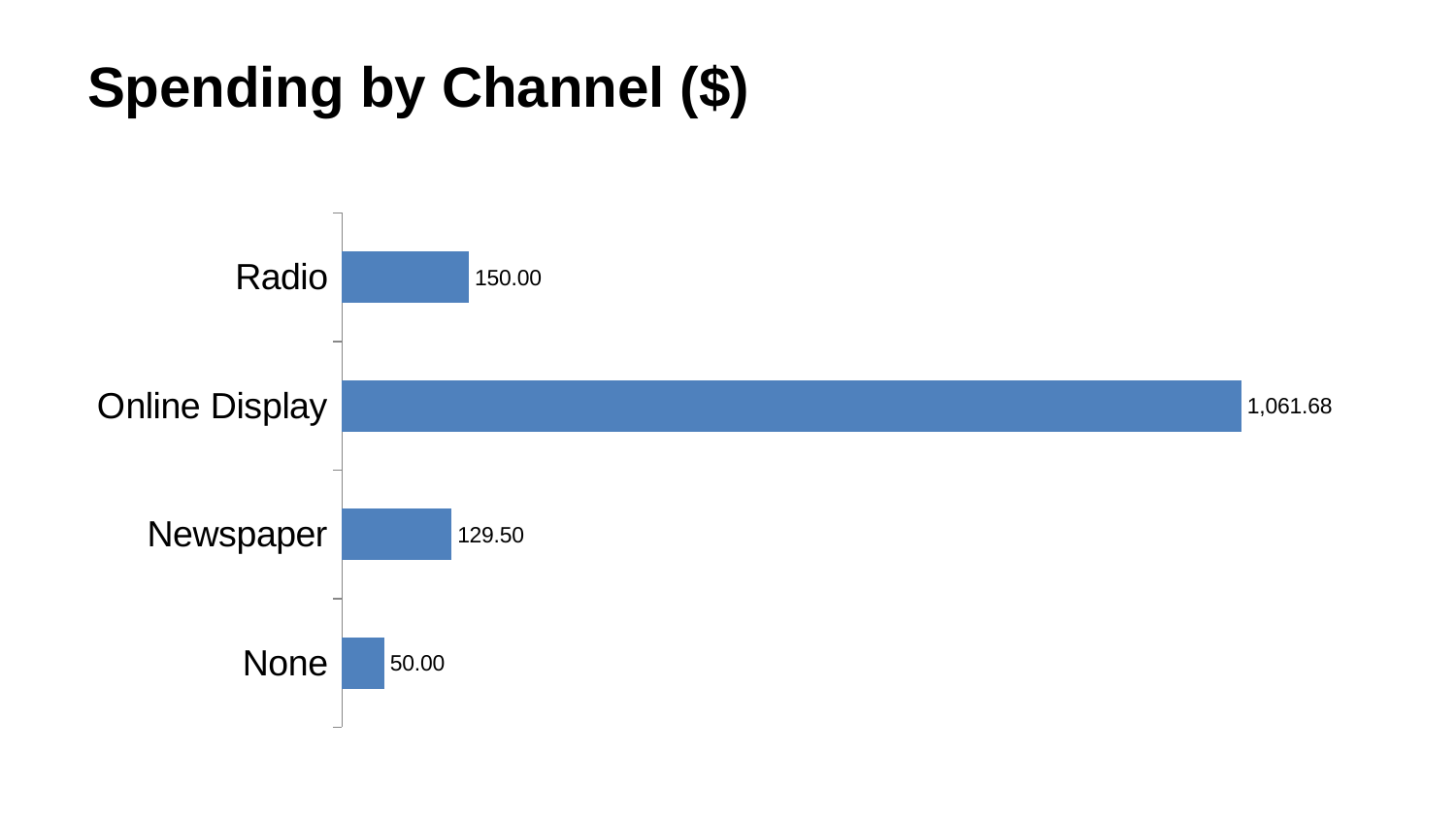

# Spending by Channel ($)

### Chart

| Category | Series 1 |
|---|---|
| Radio | 150.0 |
| Online Display | 1061.68135686274 |
| Newspaper | 129.5 |
| None | 50.0 |